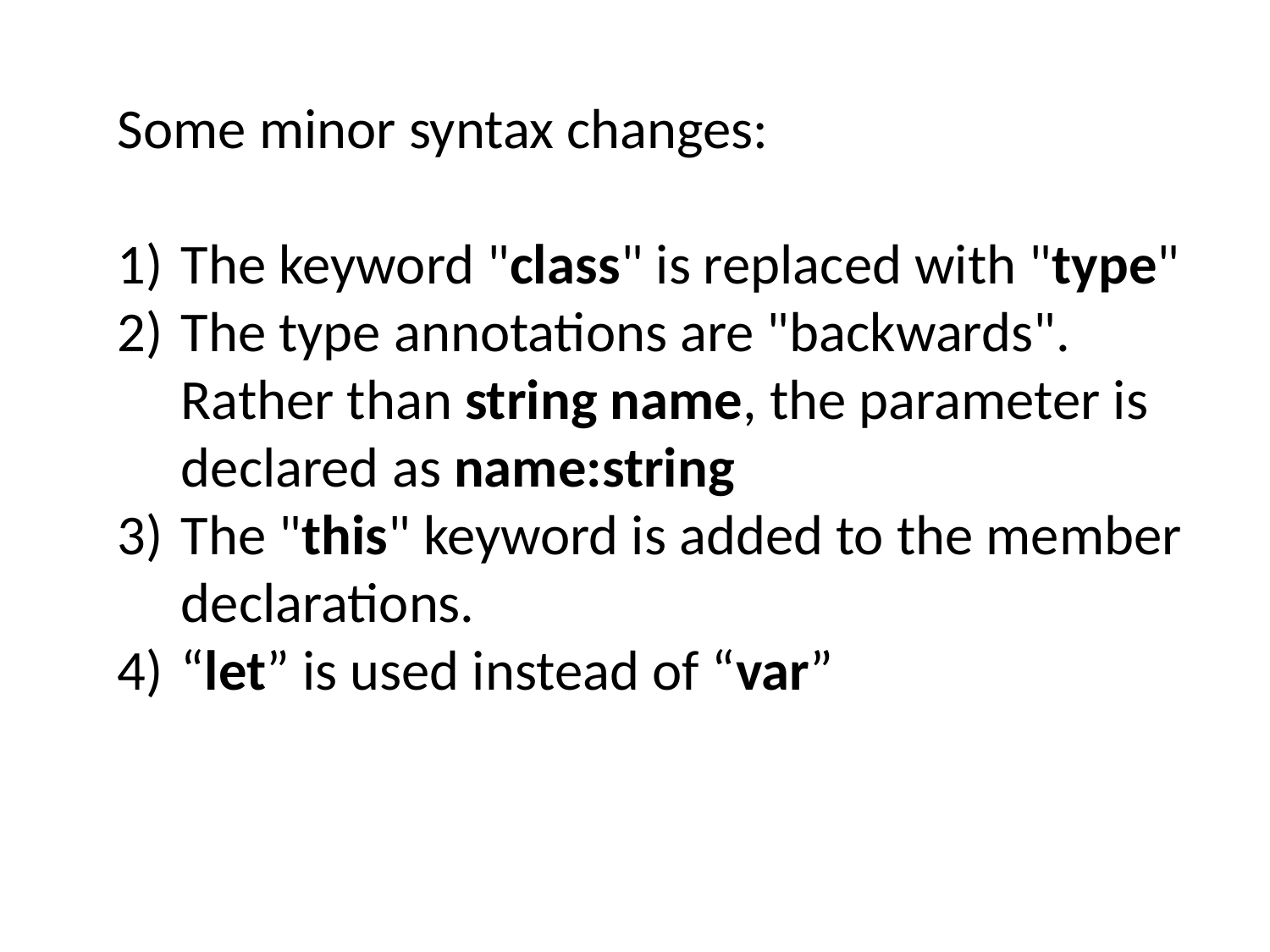

Some minor syntax changes:

The keyword "class" is replaced with "type"
The type annotations are "backwards".
Rather than string name, the parameter is declared as name:string
The "this" keyword is added to the member declarations.
“let” is used instead of “var”